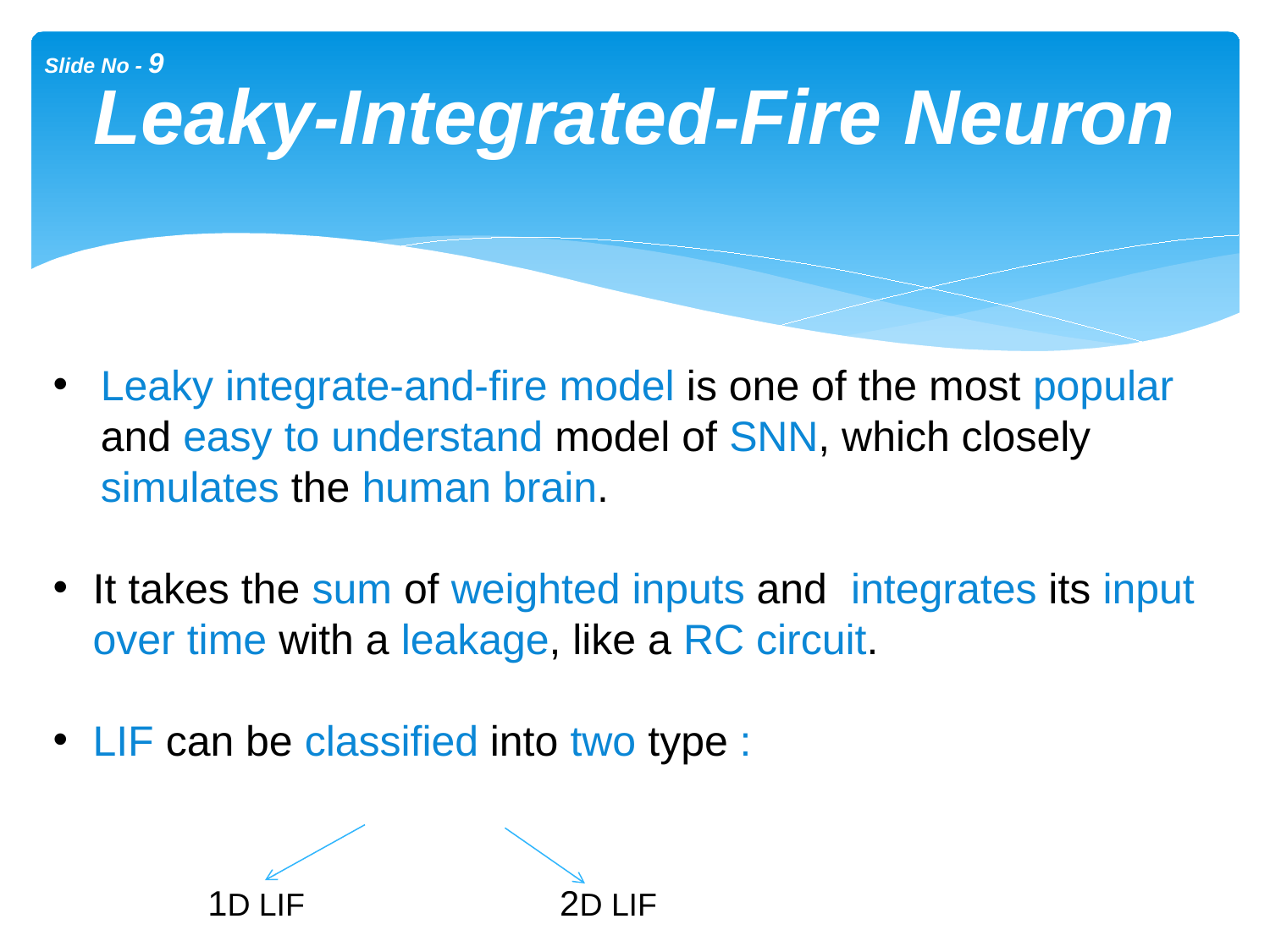

# Leaky-Integrated-Fire Neuron
Slide No - 9
Leaky integrate-and-fire model is one of the most popular and easy to understand model of SNN, which closely simulates the human brain.

It takes the sum of weighted inputs and  integrates its input over time with a leakage, like a RC circuit.

LIF can be classified into two type :
1D LIF
2D LIF